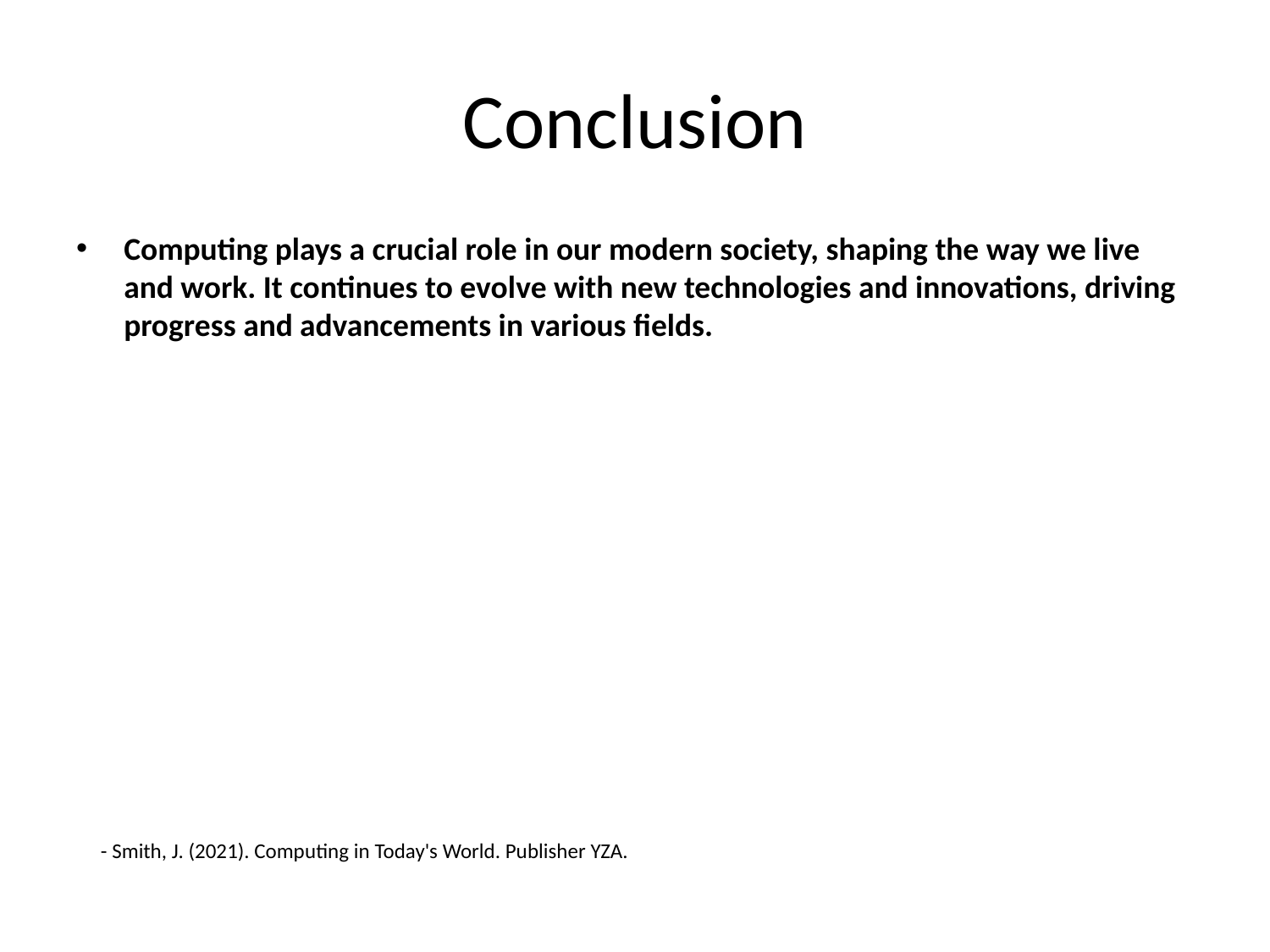

# Conclusion
Computing plays a crucial role in our modern society, shaping the way we live and work. It continues to evolve with new technologies and innovations, driving progress and advancements in various fields.

- Smith, J. (2021). Computing in Today's World. Publisher YZA.